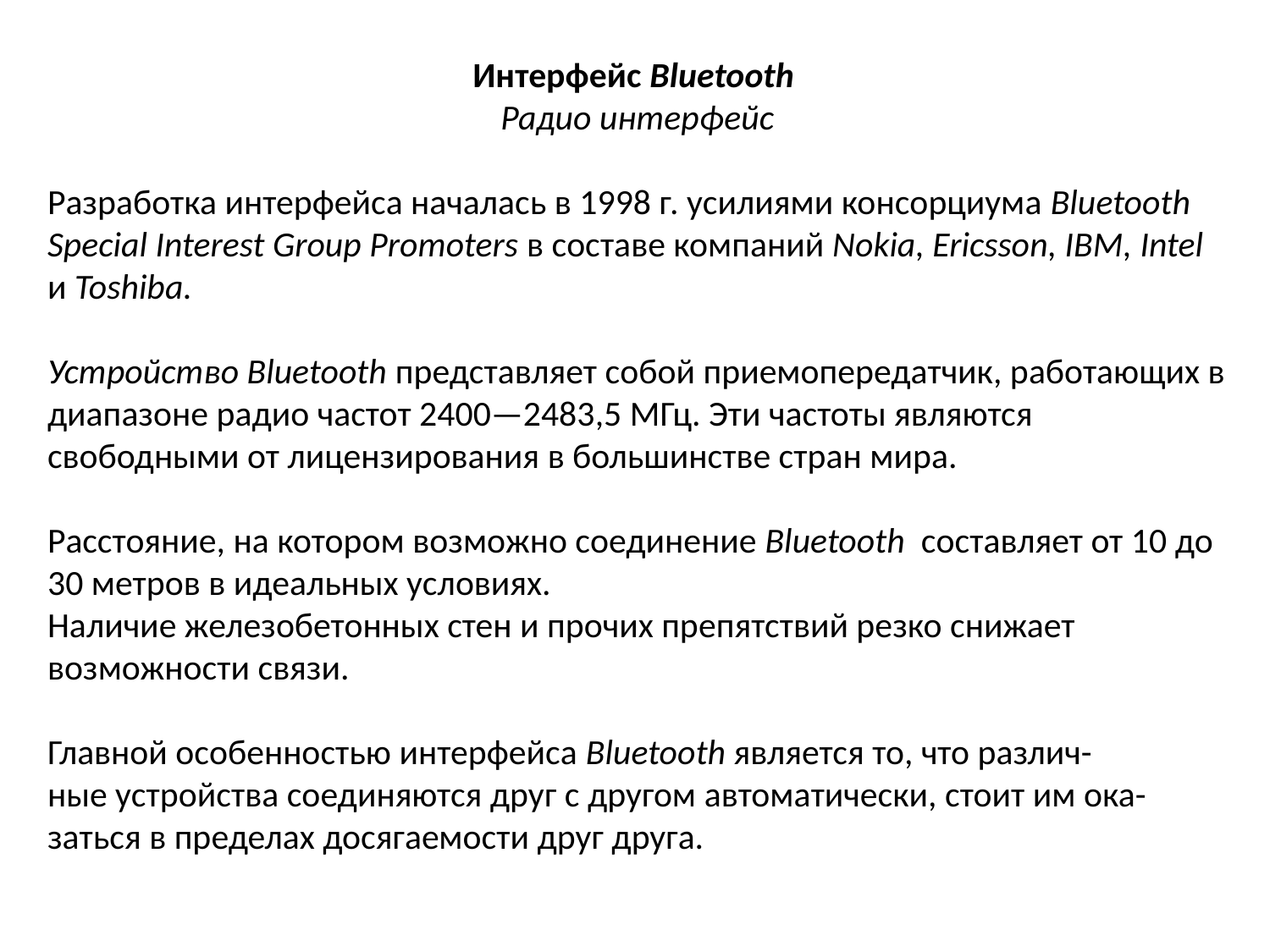

Интерфейс Bluetooth
Радио интерфейс

Разработка интерфейса началась в 1998 г. усилиями консорциума Bluetooth Special Interest Group Promoters в составе компаний Nokia, Ericsson, IBM, Intel и Toshiba.

Устройство Bluetooth представляет собой приемопередатчик, работающих в диапазоне радио частот 2400—2483,5 МГц. Эти частоты являются свободными от лицензирования в большинстве стран мира.

Расстояние, на котором возможно соединение Bluetooth  составляет от 10 до 30 метров в идеальных условиях.
Наличие железобетонных стен и прочих препятствий резко снижает возможности связи.

Главной особенностью интерфейса Bluetooth является то, что различ-
ные устройства соединяются друг с другом автоматически, стоит им ока-
заться в пределах досягаемости друг друга.